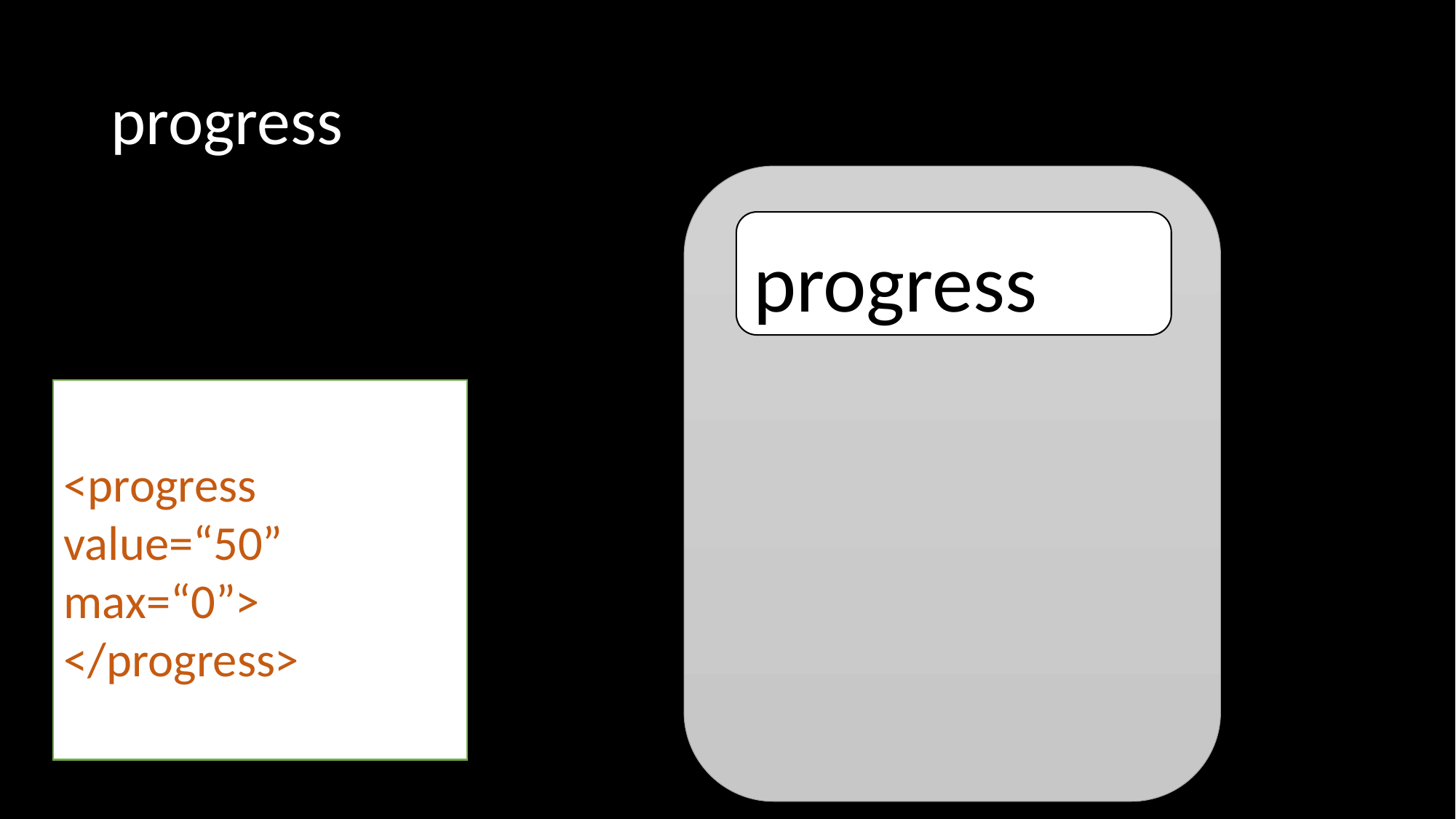

# progress

progress
<progress 	value=“50” 	max=“0”>
</progress>